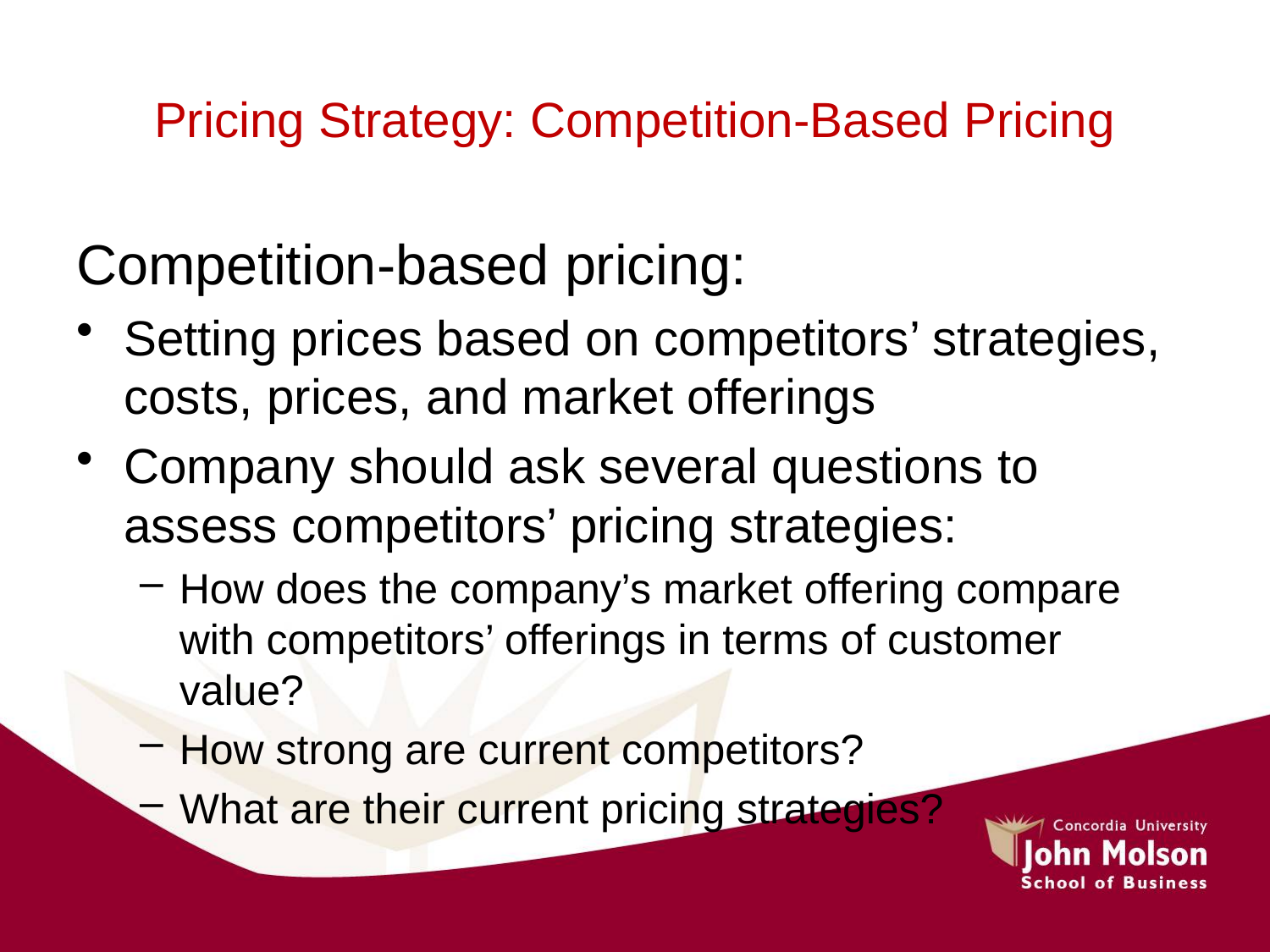

# Pricing Strategy: Competition-Based Pricing
Competition-based pricing:
Setting prices based on competitors’ strategies, costs, prices, and market offerings
Company should ask several questions to assess competitors’ pricing strategies:
How does the company’s market offering compare with competitors’ offerings in terms of customer value?
How strong are current competitors?
What are their current pricing strategies?